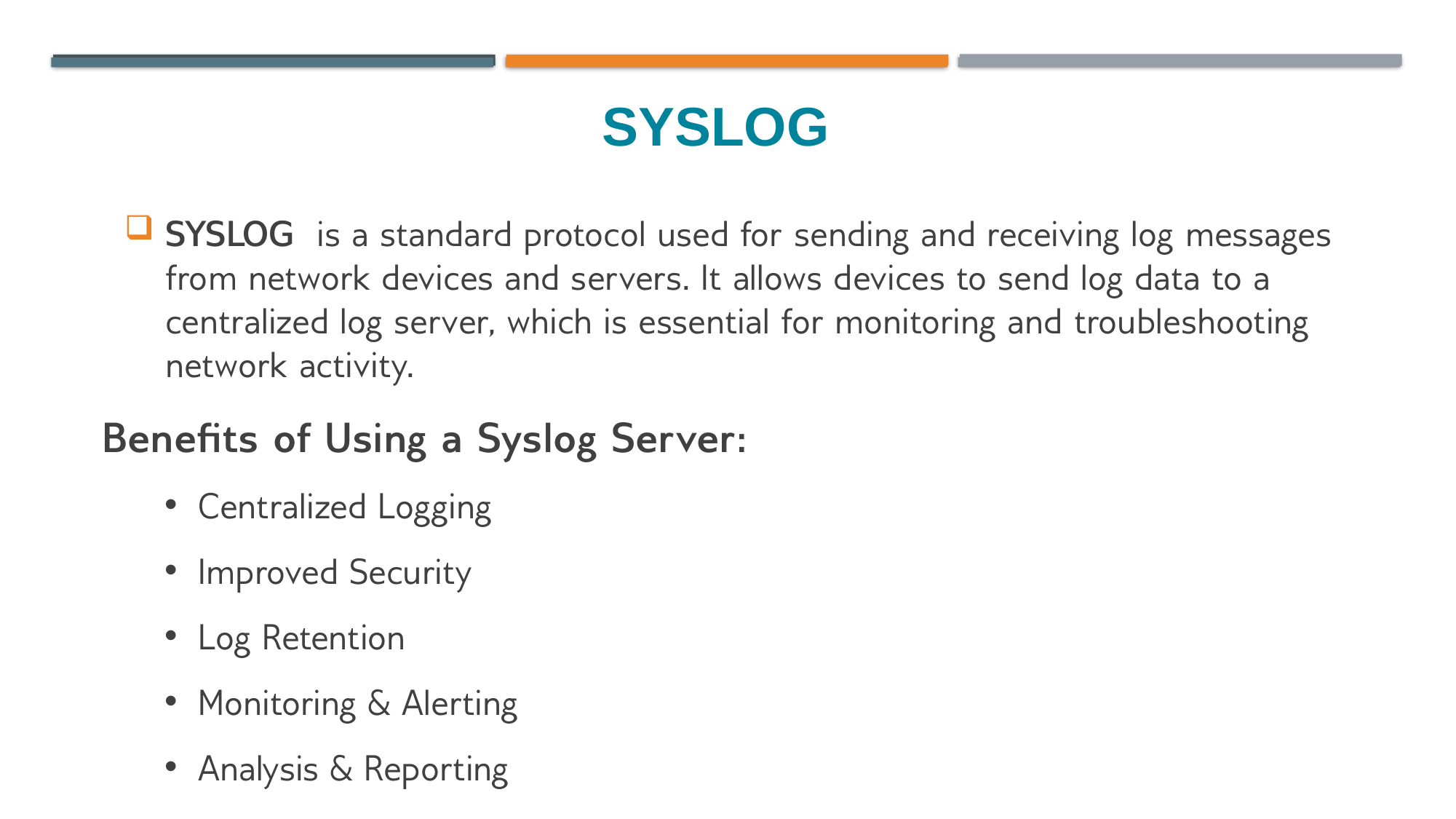

# SYSLOG
SYSLOG  is a standard protocol used for sending and receiving log messages from network devices and servers. It allows devices to send log data to a centralized log server, which is essential for monitoring and troubleshooting network activity.
Benefits of Using a Syslog Server:
Centralized Logging
Improved Security
Log Retention
Monitoring & Alerting
Analysis & Reporting